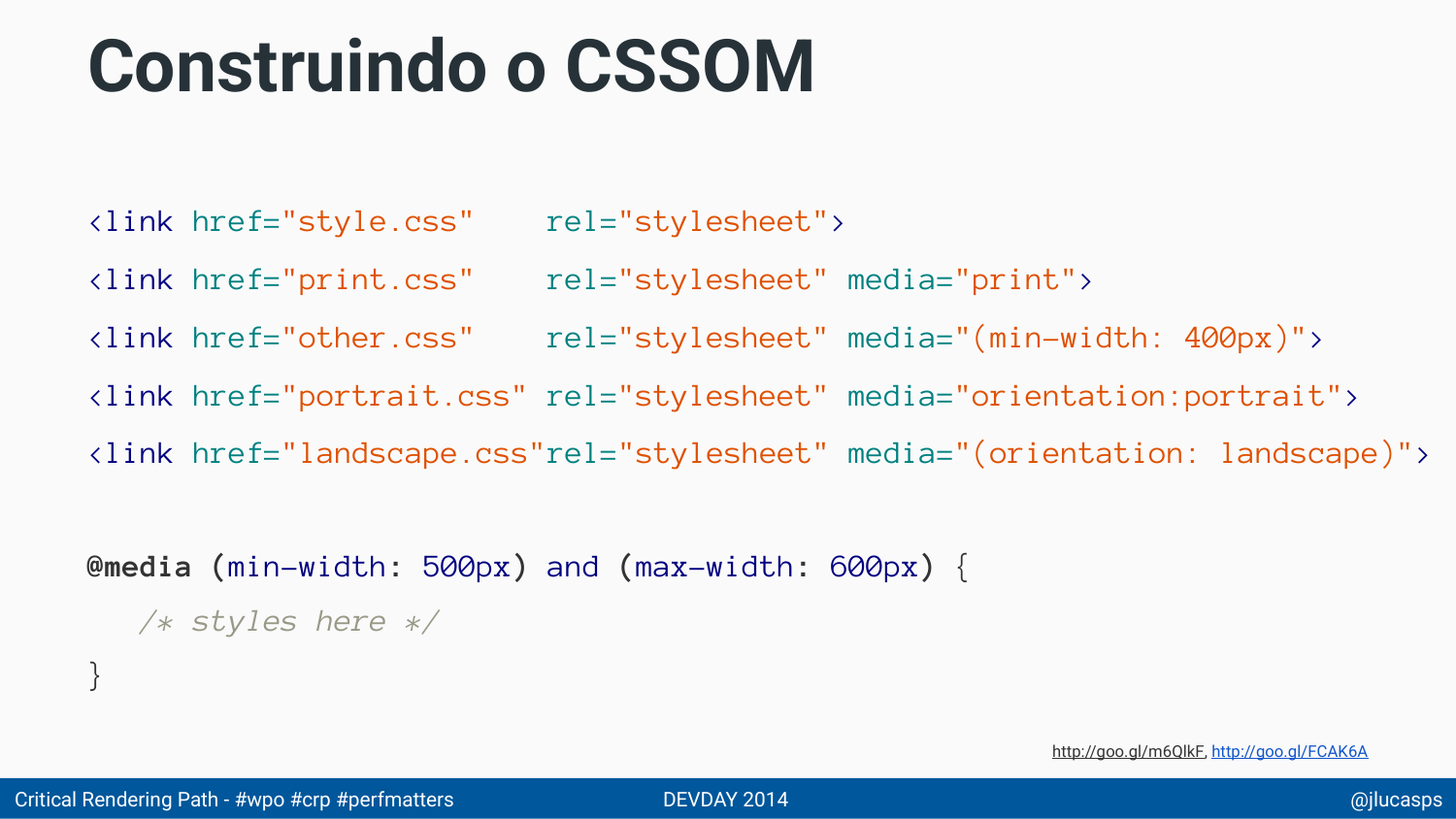

# Construindo o CSSOM
<link href="style.css"    rel="stylesheet">
<link href="print.css"    rel="stylesheet" media="print">
<link href="other.css"    rel="stylesheet" media="(min-width: 400px)">
<link href="portrait.css" rel="stylesheet" media="orientation:portrait">
<link href="landscape.css"rel="stylesheet" media="(orientation: landscape)">
@media (min-width: 500px) and (max-width: 600px) {
   /* styles here */
}
http://goo.gl/m6QlkF, http://goo.gl/FCAK6A